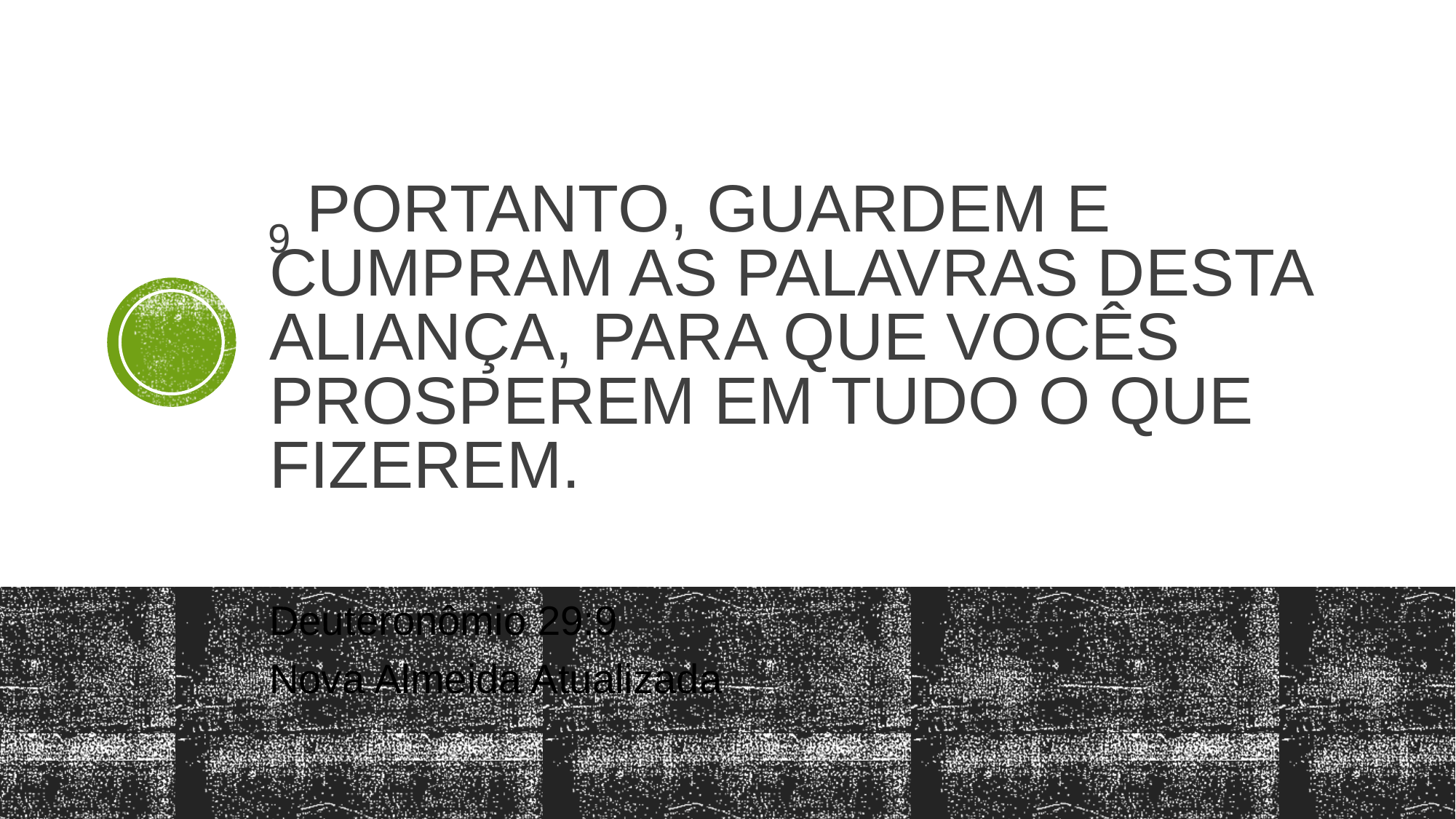

# Portanto, guardem e cumpram as palavras desta aliança, para que vocês prosperem em tudo o que fizerem.
9
Deuteronômio 29:9
Nova Almeida Atualizada